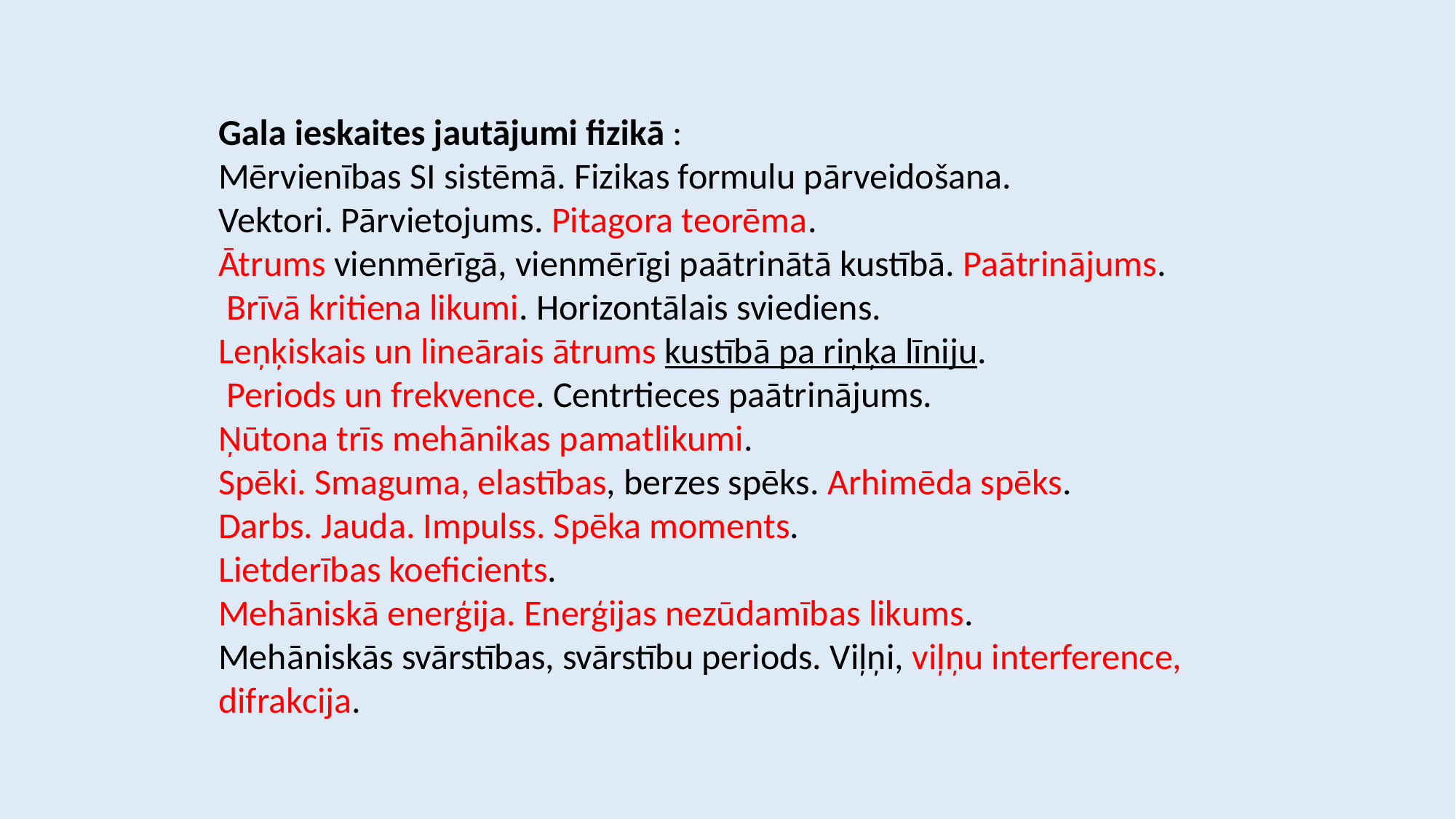

Gala ieskaites jautājumi fizikā :
Mērvienības SI sistēmā. Fizikas formulu pārveidošana.
Vektori. Pārvietojums. Pitagora teorēma.
Ātrums vienmērīgā, vienmērīgi paātrinātā kustībā. Paātrinājums.
 Brīvā kritiena likumi. Horizontālais sviediens.
Leņķiskais un lineārais ātrums kustībā pa riņķa līniju.
 Periods un frekvence. Centrtieces paātrinājums.
Ņūtona trīs mehānikas pamatlikumi.
Spēki. Smaguma, elastības, berzes spēks. Arhimēda spēks.
Darbs. Jauda. Impulss. Spēka moments.
Lietderības koeficients.
Mehāniskā enerģija. Enerģijas nezūdamības likums.
Mehāniskās svārstības, svārstību periods. Viļņi, viļņu interference, difrakcija.